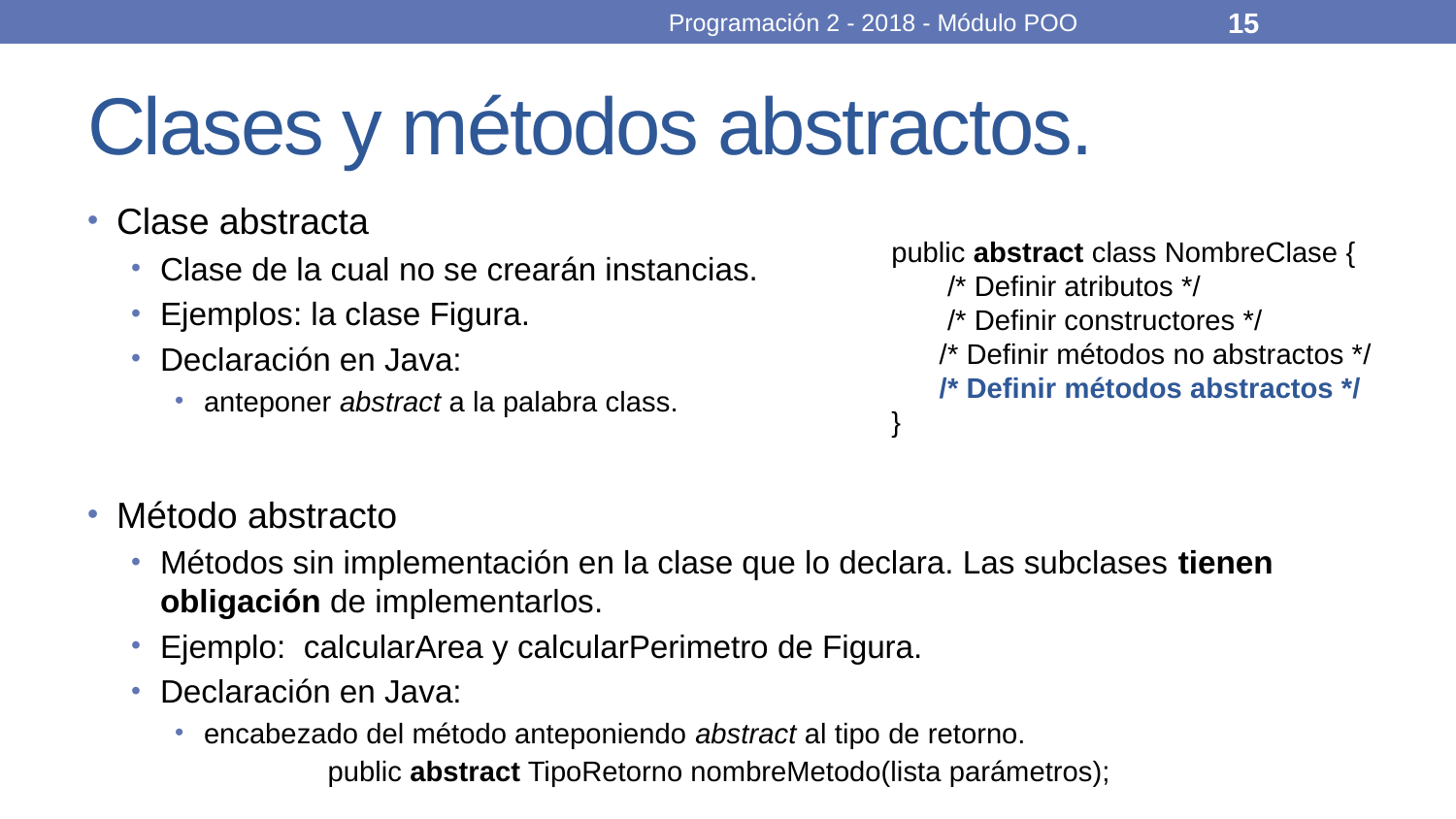

Programación 2 - 2018 - Módulo POO
15
# Clases y métodos abstractos.
Clase abstracta
Clase de la cual no se crearán instancias.
Ejemplos: la clase Figura.
Declaración en Java:
anteponer abstract a la palabra class.

Método abstracto
Métodos sin implementación en la clase que lo declara. Las subclases tienen obligación de implementarlos.
Ejemplo:  calcularArea y calcularPerimetro de Figura.
Declaración en Java:
encabezado del método anteponiendo abstract al tipo de retorno.
public abstract class NombreClase {
       /* Definir atributos */
       /* Definir constructores */
      /* Definir métodos no abstractos */
      /* Definir métodos abstractos */
}
public abstract TipoRetorno nombreMetodo(lista parámetros);